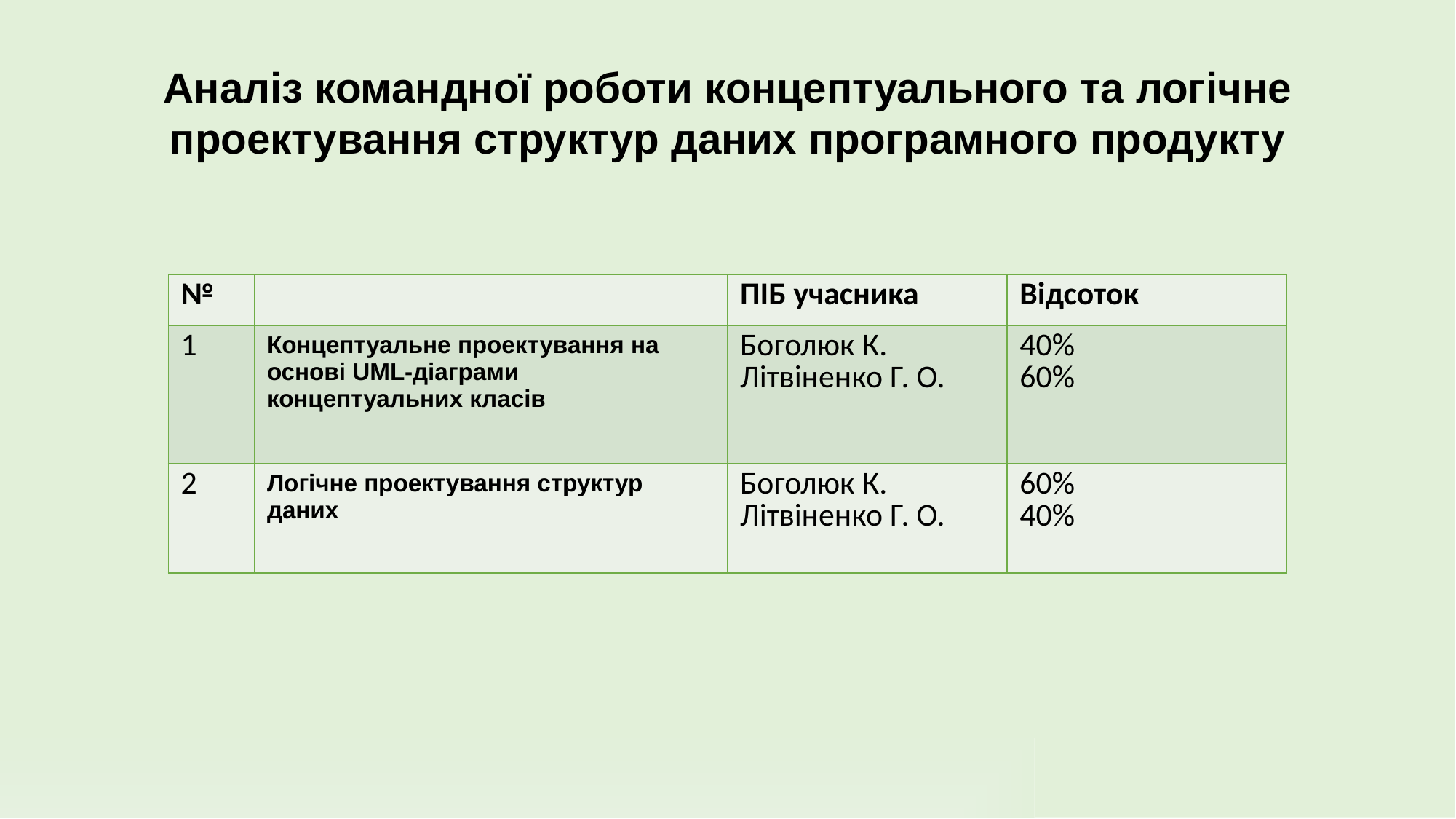

Аналіз командної роботи концептуального та логічне проектування структур даних програмного продукту
| № |  | ПІБ учасника | Відсоток |
| --- | --- | --- | --- |
| 1 | Концептуальне проектування на основі UML-діаграми концептуальних класів | Боголюк К. Літвіненко Г. О. | 40% 60% |
| 2 | Логічне проектування структур даних | Боголюк К. Літвіненко Г. О. | 60% 40% |